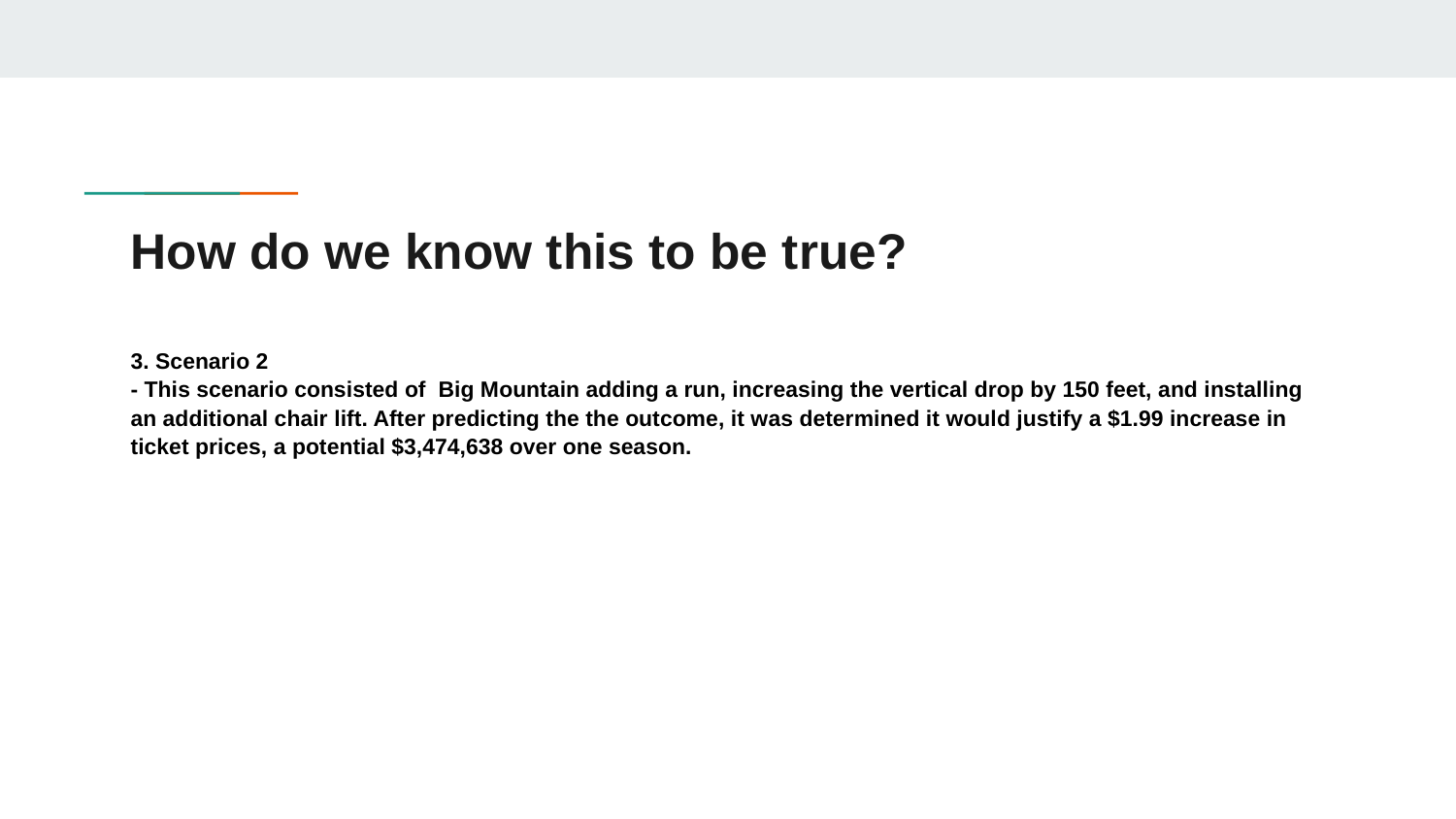

# How do we know this to be true?

3. Scenario 2
- This scenario consisted of  Big Mountain adding a run, increasing the vertical drop by 150 feet, and installing an additional chair lift. After predicting the the outcome, it was determined it would justify a $1.99 increase in ticket prices, a potential $3,474,638 over one season.